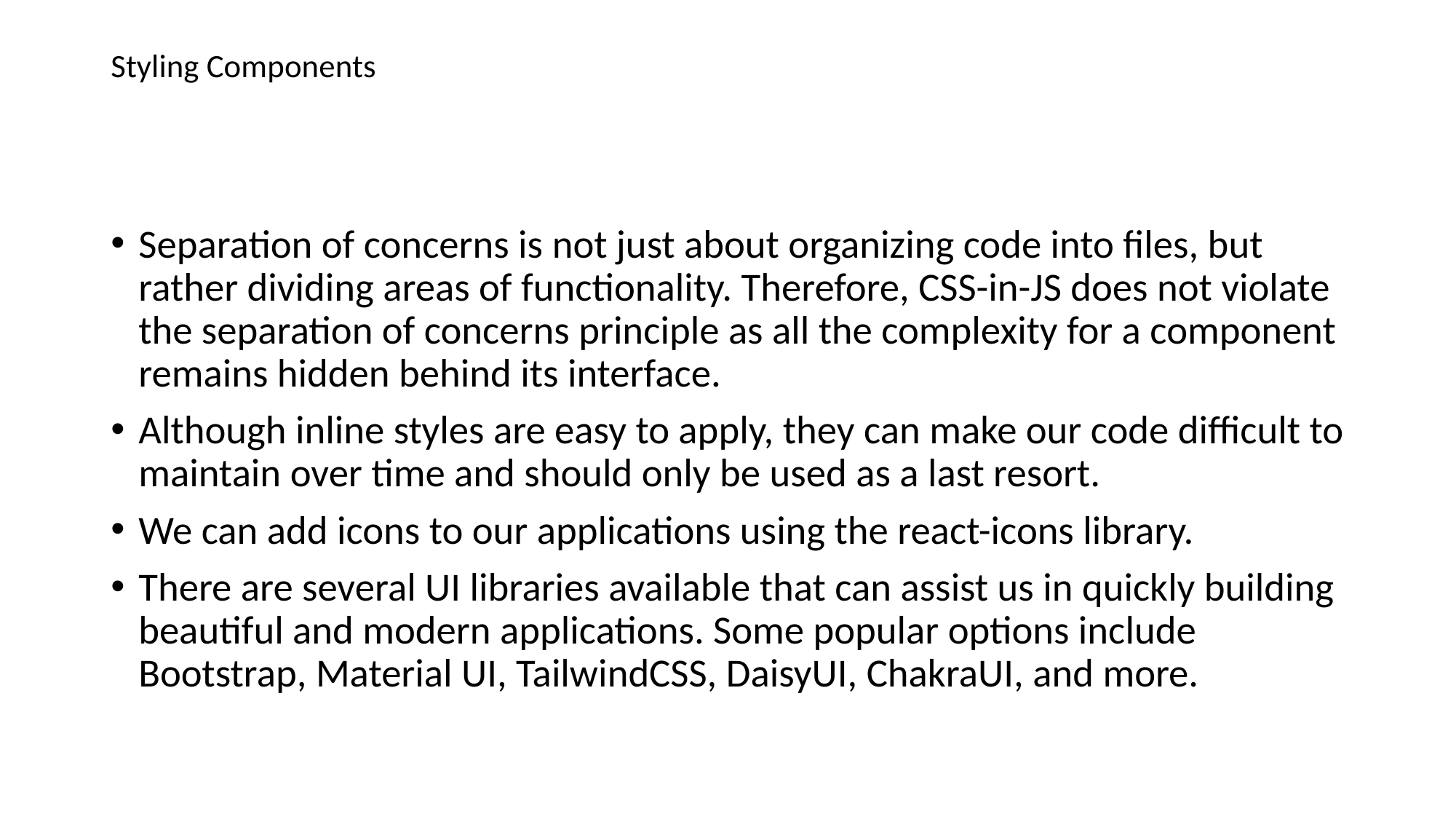

# Styling Components
Separation of concerns is not just about organizing code into files, but rather dividing areas of functionality. Therefore, CSS-in-JS does not violate the separation of concerns principle as all the complexity for a component remains hidden behind its interface.
Although inline styles are easy to apply, they can make our code difficult to maintain over time and should only be used as a last resort.
We can add icons to our applications using the react-icons library.
There are several UI libraries available that can assist us in quickly building beautiful and modern applications. Some popular options include Bootstrap, Material UI, TailwindCSS, DaisyUI, ChakraUI, and more.